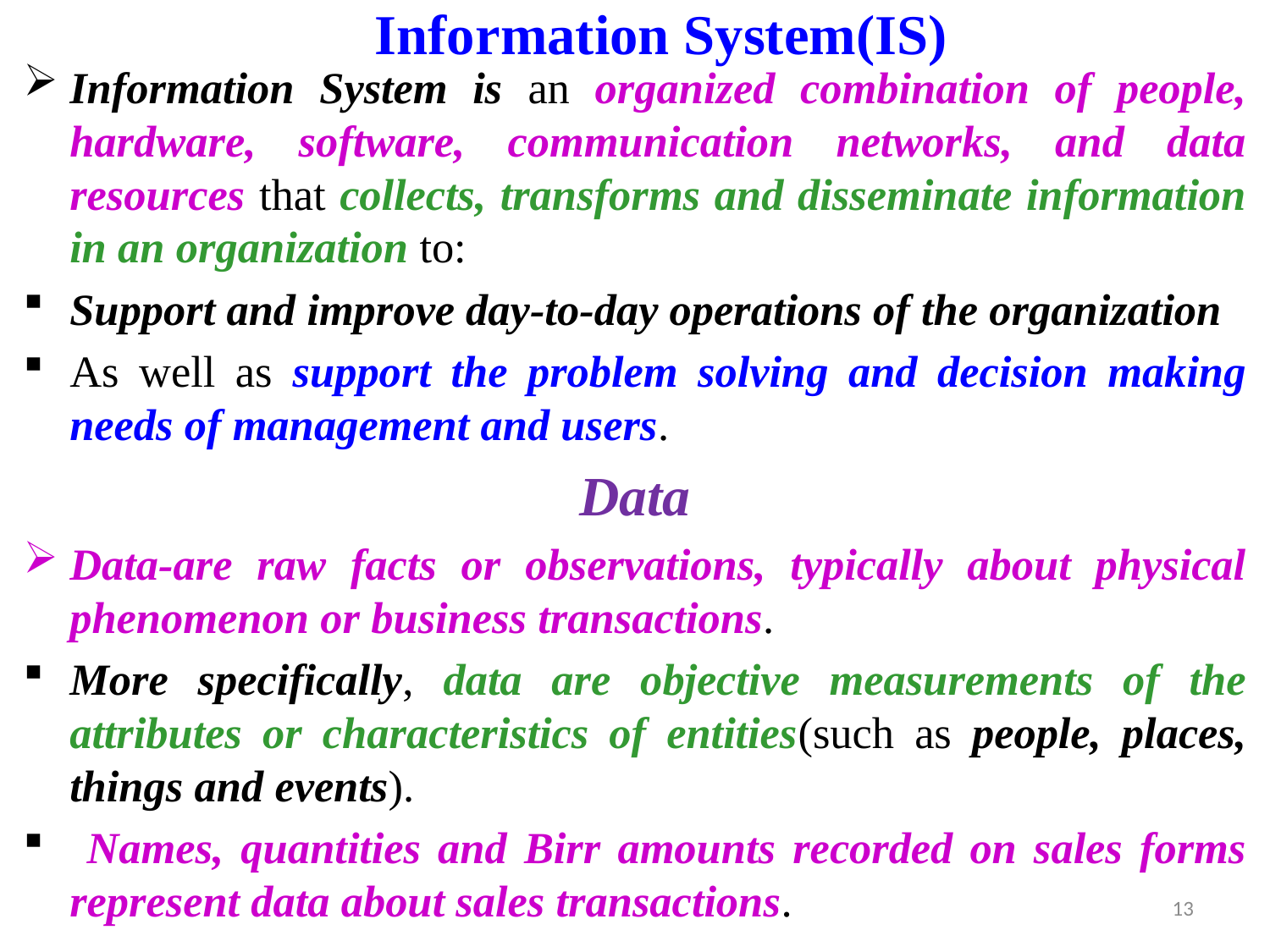

# Information System(IS)
Information System is an organized combination of people, hardware, software, communication networks, and data resources that collects, transforms and disseminate information in an organization to:
Support and improve day-to-day operations of the organization
As well as support the problem solving and decision making needs of management and users.
Data
Data-are raw facts or observations, typically about physical phenomenon or business transactions.
More specifically, data are objective measurements of the attributes or characteristics of entities(such as people, places, things and events).
 Names, quantities and Birr amounts recorded on sales forms represent data about sales transactions.

13